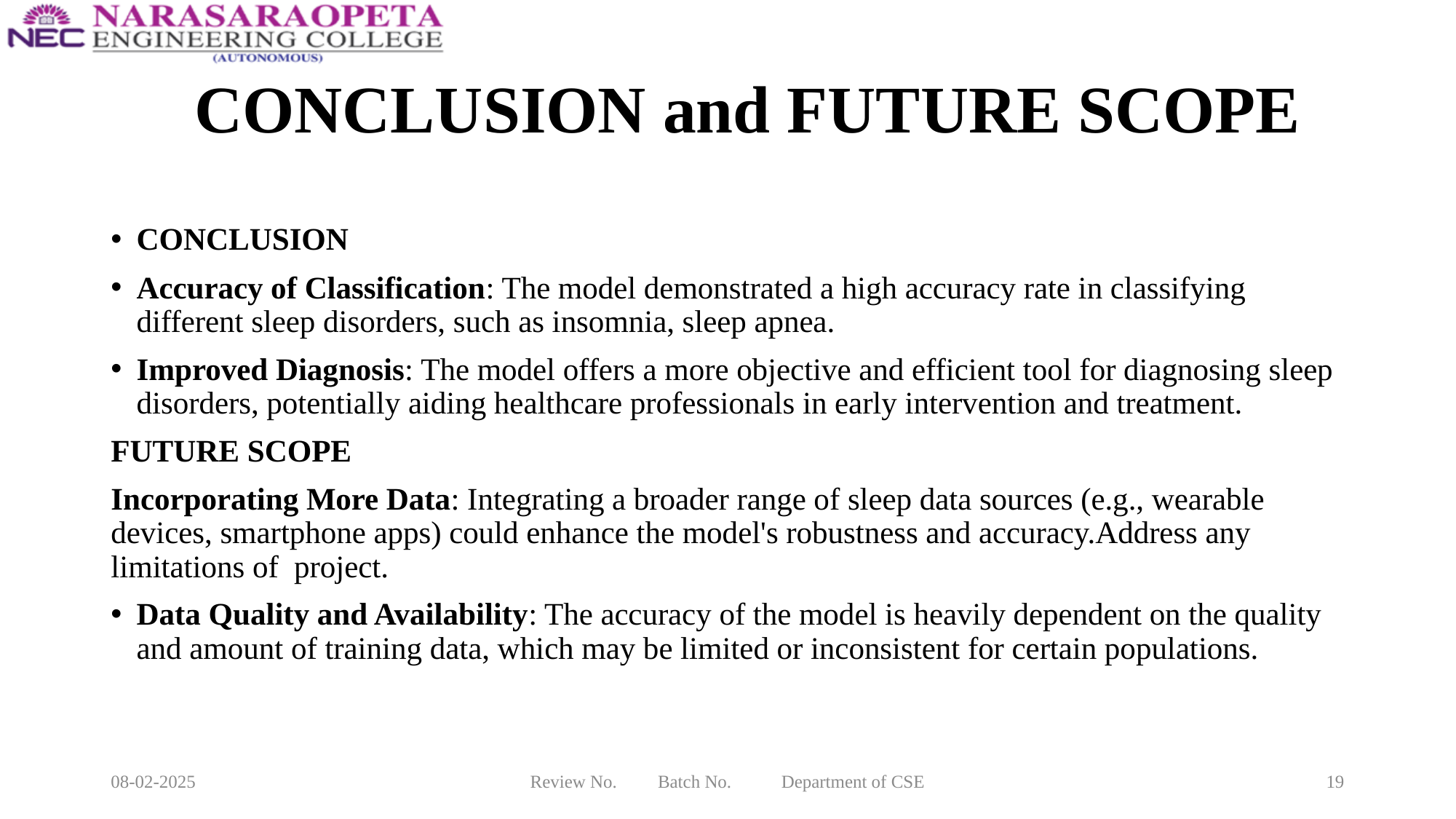

# CONCLUSION and FUTURE SCOPE
CONCLUSION
Accuracy of Classification: The model demonstrated a high accuracy rate in classifying different sleep disorders, such as insomnia, sleep apnea.
Improved Diagnosis: The model offers a more objective and efficient tool for diagnosing sleep disorders, potentially aiding healthcare professionals in early intervention and treatment.
FUTURE SCOPE
Incorporating More Data: Integrating a broader range of sleep data sources (e.g., wearable devices, smartphone apps) could enhance the model's robustness and accuracy.Address any limitations of  project.
Data Quality and Availability: The accuracy of the model is heavily dependent on the quality and amount of training data, which may be limited or inconsistent for certain populations.

08-02-2025
Review No.         Batch No.           Department of CSE
19